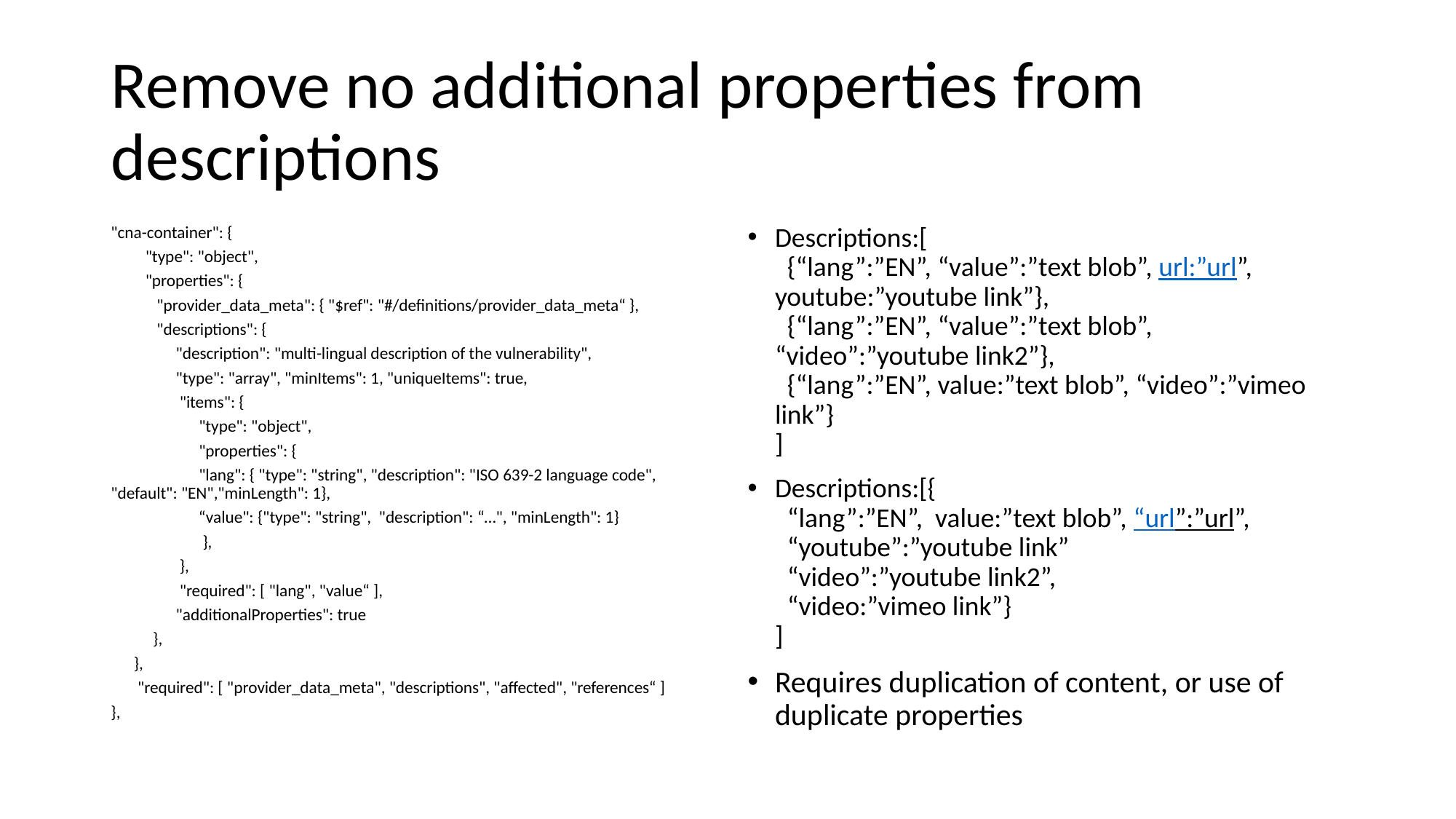

# Remove no additional properties from descriptions
"cna-container": {
         "type": "object",
         "properties": {
            "provider_data_meta": { "$ref": "#/definitions/provider_data_meta“ },
            "descriptions": {
                 "description": "multi-lingual description of the vulnerability",
                 "type": "array", "minItems": 1, "uniqueItems": true,
                  "items": {
                       "type": "object",
                       "properties": {
                       "lang": { "type": "string", "description": "ISO 639-2 language code", "default": "EN","minLength": 1},
                       “value": {"type": "string",  "description": “…", "minLength": 1}
                        },
                  },
                  "required": [ "lang", "value“ ],
                 "additionalProperties": true
           },
      },
       "required": [ "provider_data_meta", "descriptions", "affected", "references“ ]
},
Descriptions:[
  {“lang”:”EN”, “value”:”text blob”, url:”url”, youtube:”youtube link”},
  {“lang”:”EN”, “value”:”text blob”, “video”:”youtube link2”},
  {“lang”:”EN”, value:”text blob”, “video”:”vimeo link”}
]
Descriptions:[{
  “lang”:”EN”,  value:”text blob”, “url”:”url”,
  “youtube”:”youtube link”
  “video”:”youtube link2”,
  “video:”vimeo link”}
]
Requires duplication of content, or use of duplicate properties